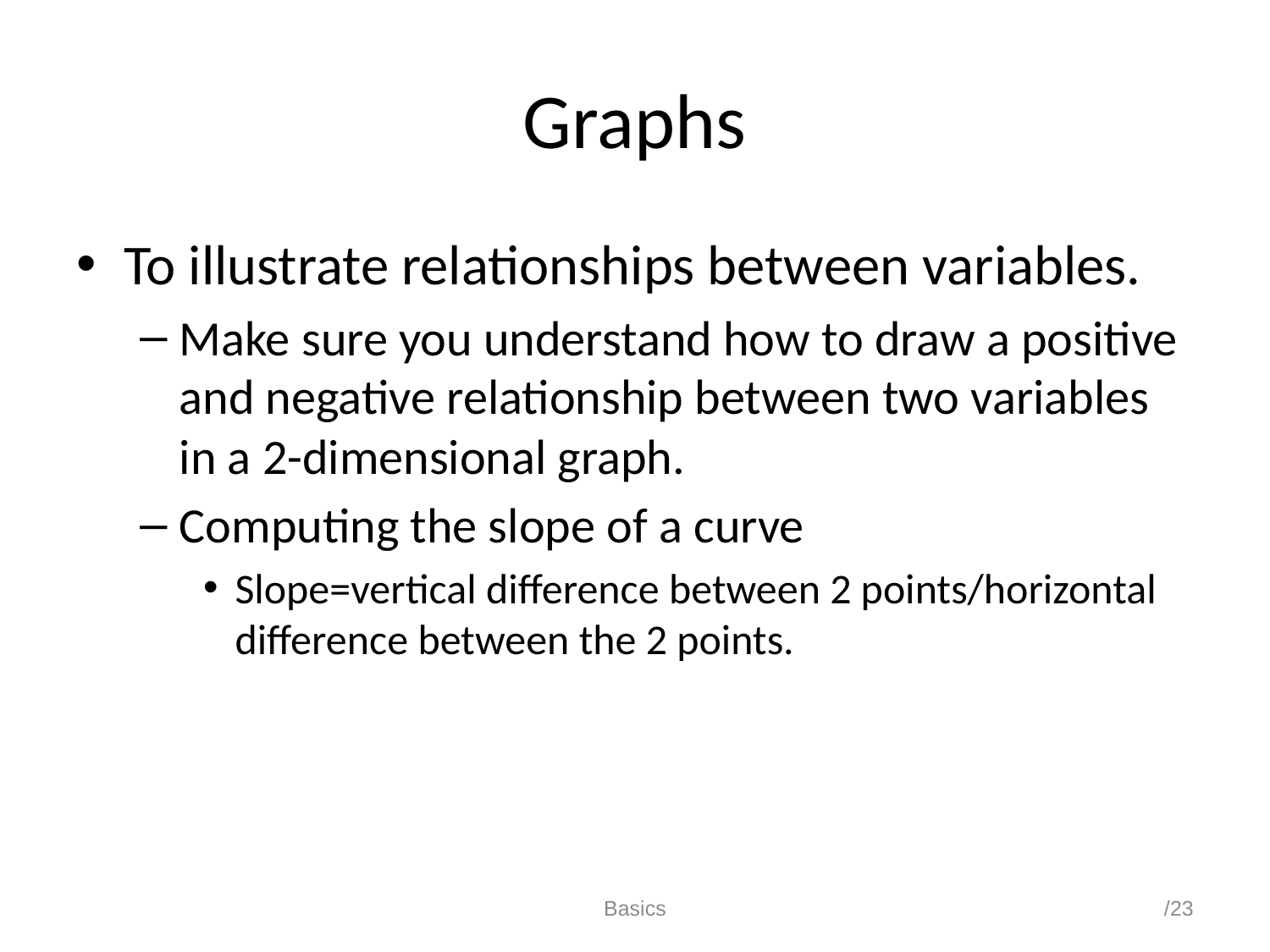

# Graphs
To illustrate relationships between variables.
Make sure you understand how to draw a positive and negative relationship between two variables in a 2-dimensional graph.
Computing the slope of a curve
Slope=vertical difference between 2 points/horizontal difference between the 2 points.
Basics
/23